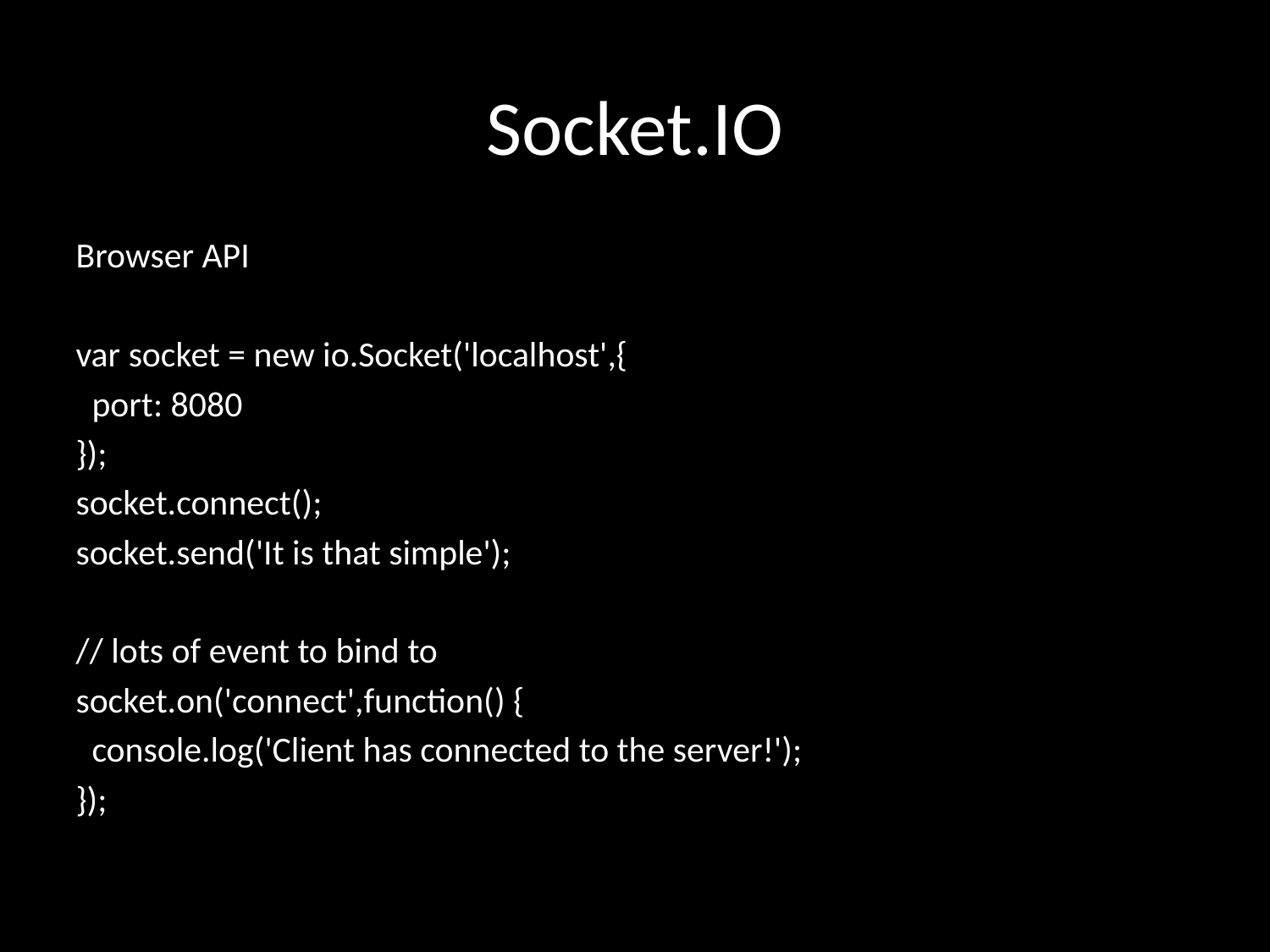

# Socket.IO
Browser API

var socket = new io.Socket('localhost',{
  port: 8080
});
socket.connect();
socket.send('It is that simple');

// lots of event to bind to
socket.on('connect',function() {
  console.log('Client has connected to the server!');
});